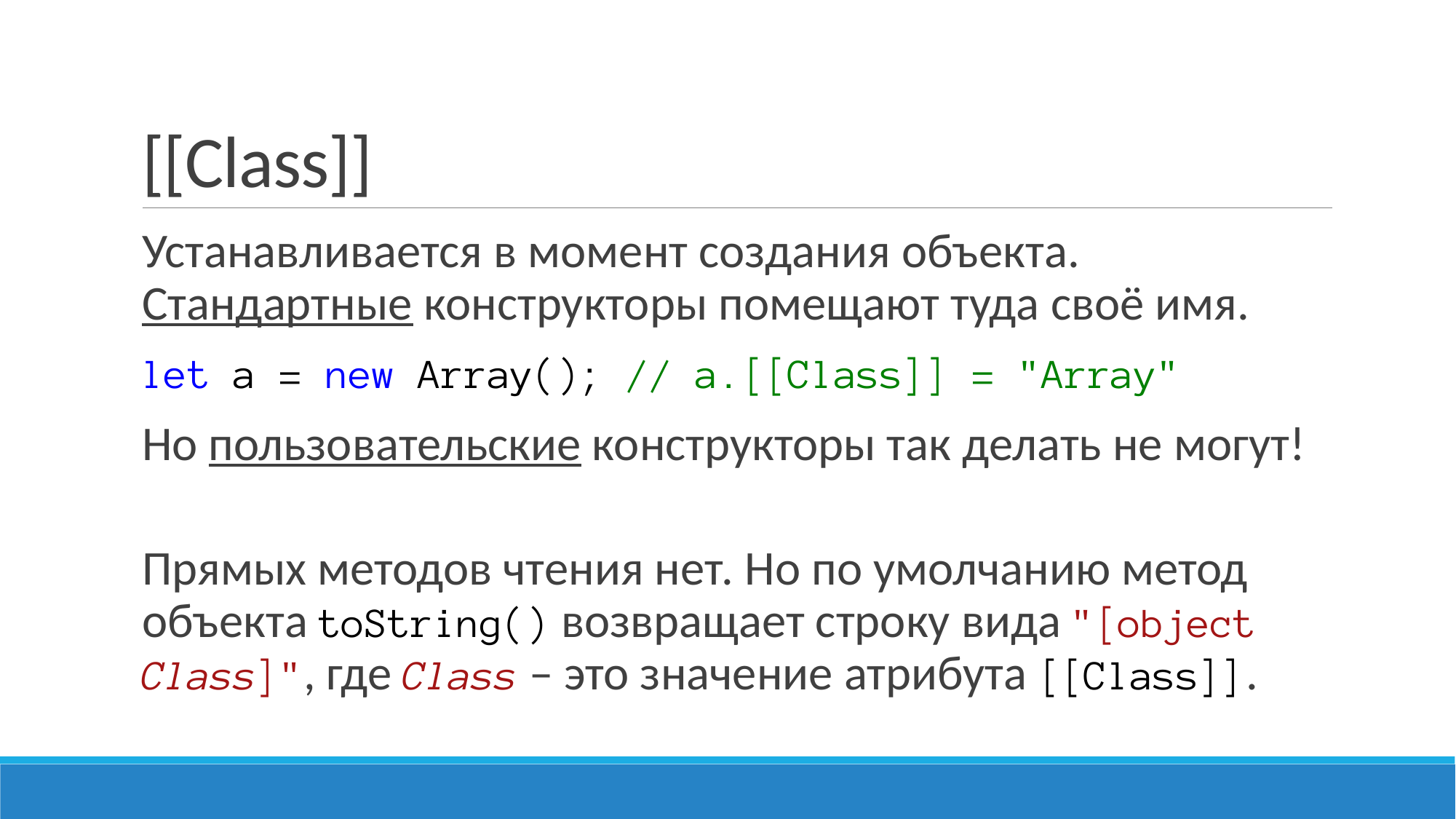

# [[Class]]
Устанавливается в момент создания объекта. Стандартные конструкторы помещают туда своё имя.
let a = new Array(); // a.[[Class]] = "Array"
Но пользовательские конструкторы так делать не могут!

Прямых методов чтения нет. Но по умолчанию метод объекта toString() возвращает строку вида "[object Class]", где Class – это значение атрибута [[Class]].